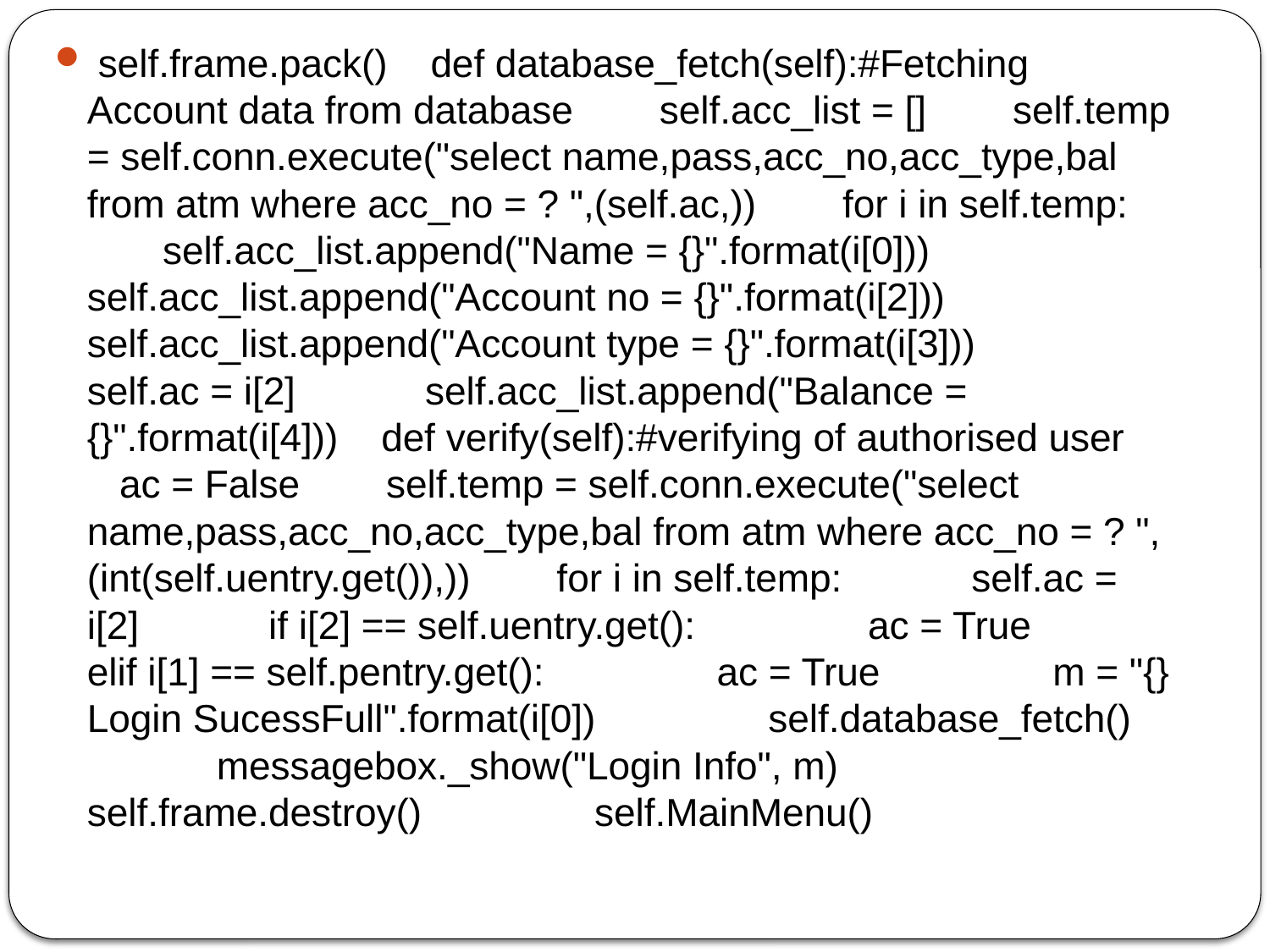

self.frame.pack()    def database_fetch(self):#Fetching Account data from database        self.acc_list = []        self.temp = self.conn.execute("select name,pass,acc_no,acc_type,bal from atm where acc_no = ? ",(self.ac,))        for i in self.temp:            self.acc_list.append("Name = {}".format(i[0]))            self.acc_list.append("Account no = {}".format(i[2]))            self.acc_list.append("Account type = {}".format(i[3]))            self.ac = i[2]            self.acc_list.append("Balance = {}".format(i[4]))    def verify(self):#verifying of authorised user        ac = False        self.temp = self.conn.execute("select name,pass,acc_no,acc_type,bal from atm where acc_no = ? ", (int(self.uentry.get()),))        for i in self.temp:            self.ac = i[2]            if i[2] == self.uentry.get():                ac = True            elif i[1] == self.pentry.get():                ac = True                m = "{} Login SucessFull".format(i[0])                self.database_fetch()                messagebox._show("Login Info", m)                self.frame.destroy()                self.MainMenu()